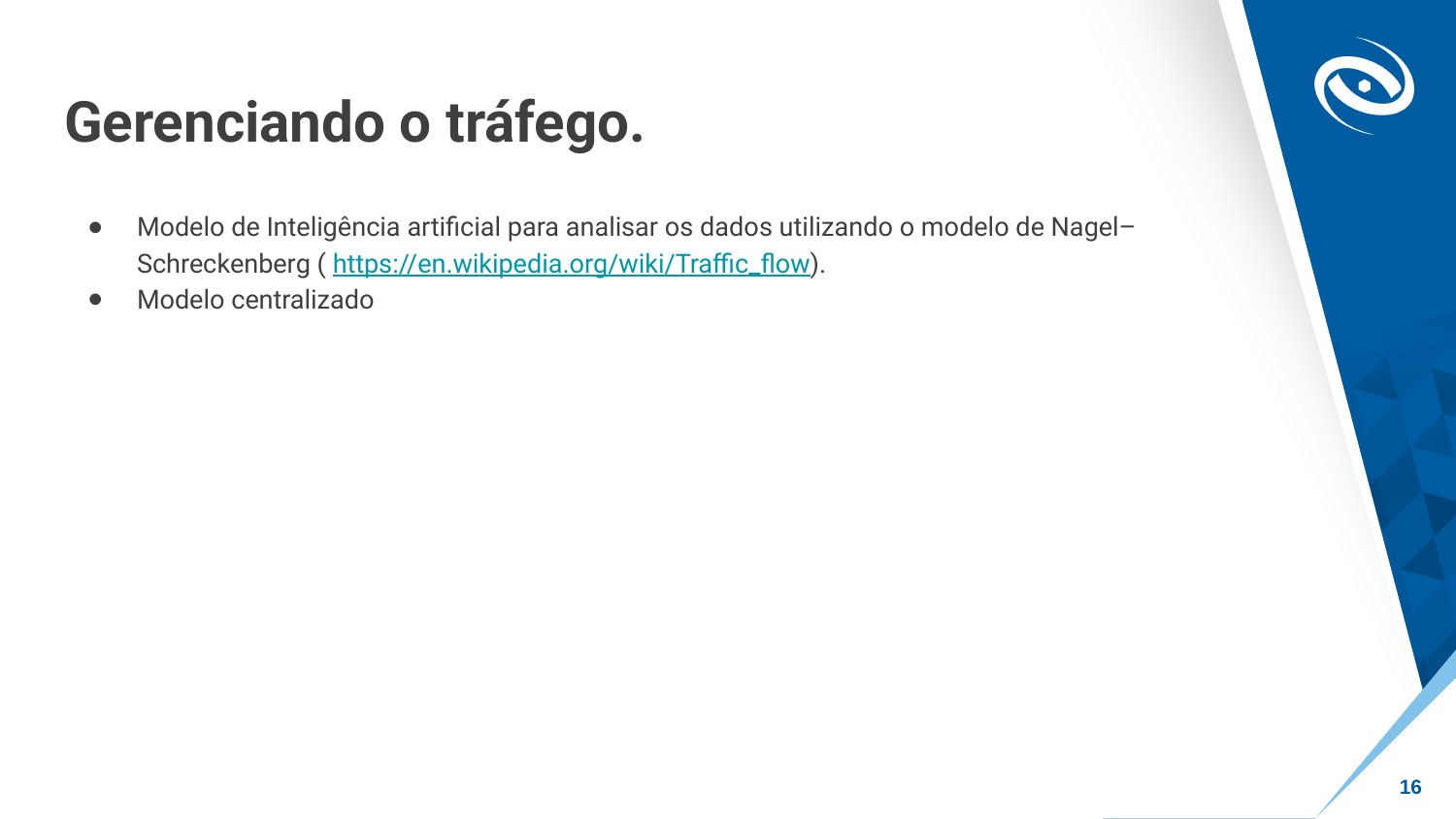

# Gerenciando o tráfego.
Modelo de Inteligência artificial para analisar os dados utilizando o modelo de Nagel–Schreckenberg ( https://en.wikipedia.org/wiki/Traffic_flow).
Modelo centralizado
16